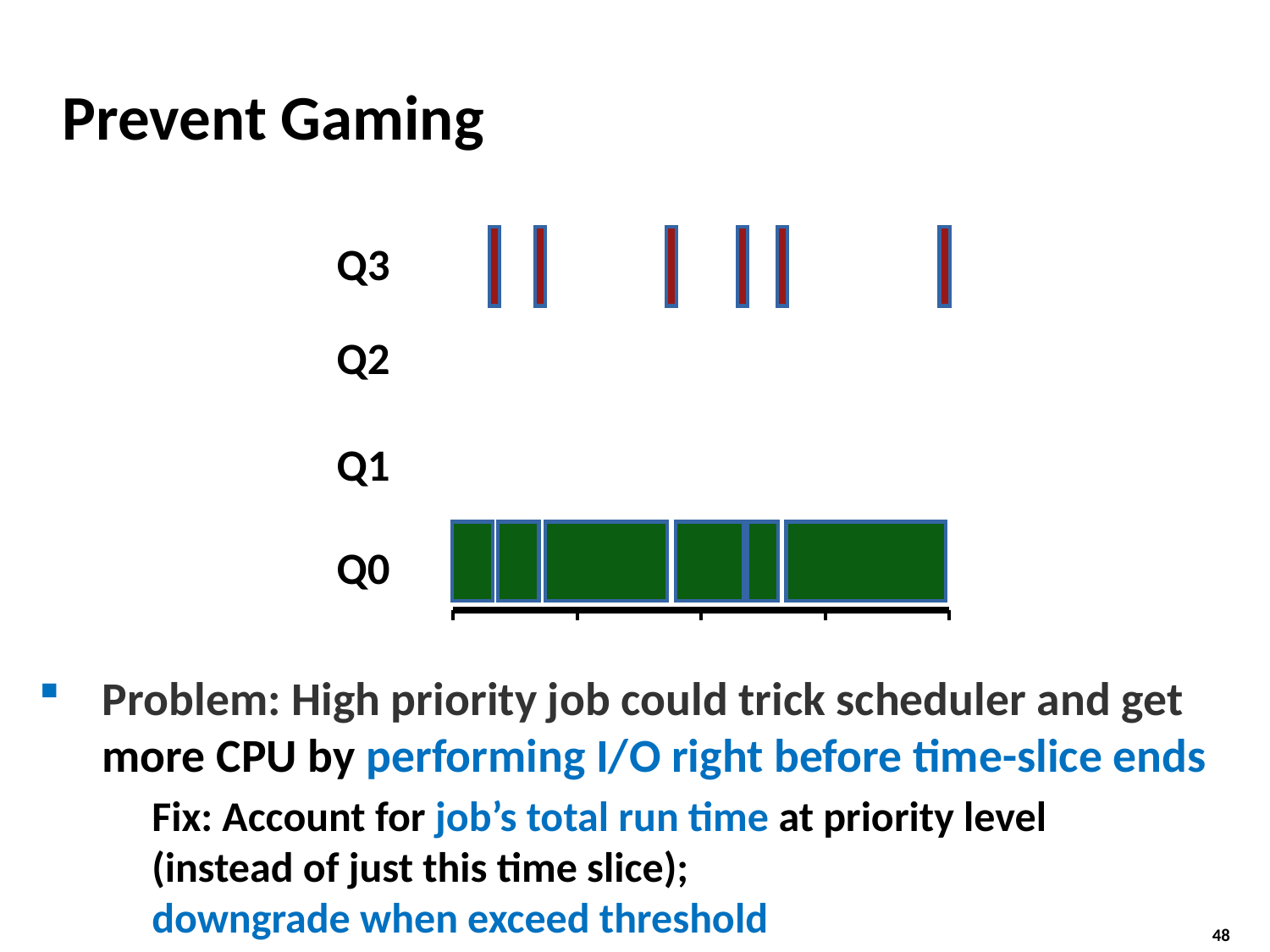

# Prevent Gaming

Q3
Q2
Q1

Q0

120
140
160
180
200
Problem: High priority job could trick scheduler and get more CPU by performing I/O right before time-slice ends

Fix: Account for job’s total run time at priority level
(instead of just this time slice);
downgrade when exceed threshold